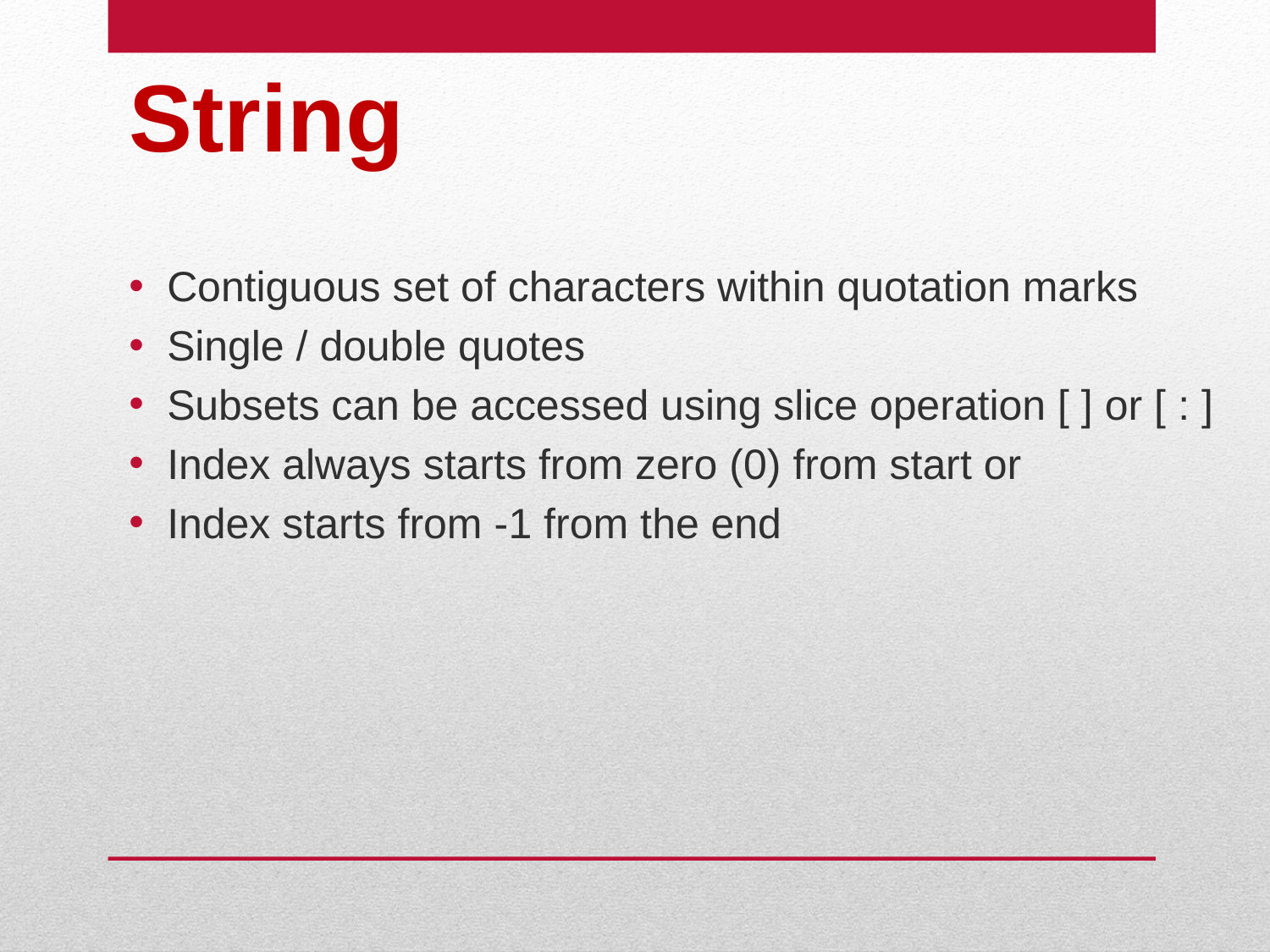

String
Contiguous set of characters within quotation marks
Single / double quotes
Subsets can be accessed using slice operation [ ] or [ : ]
Index always starts from zero (0) from start or
Index starts from -1 from the end